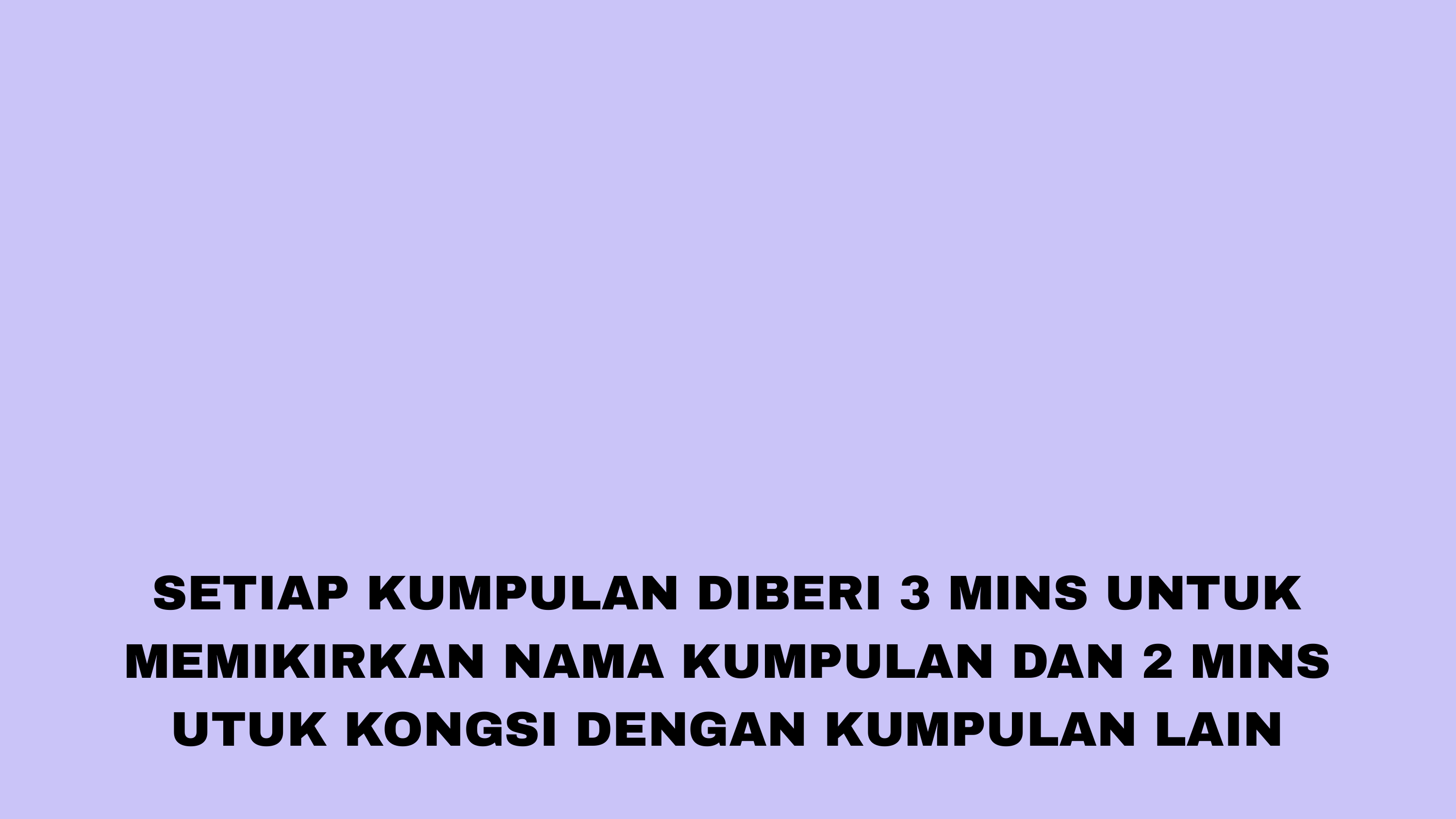

SETIAP KUMPULAN DIBERI 3 MINS UNTUK MEMIKIRKAN NAMA KUMPULAN DAN 2 MINS
UTUK KONGSI DENGAN KUMPULAN LAIN